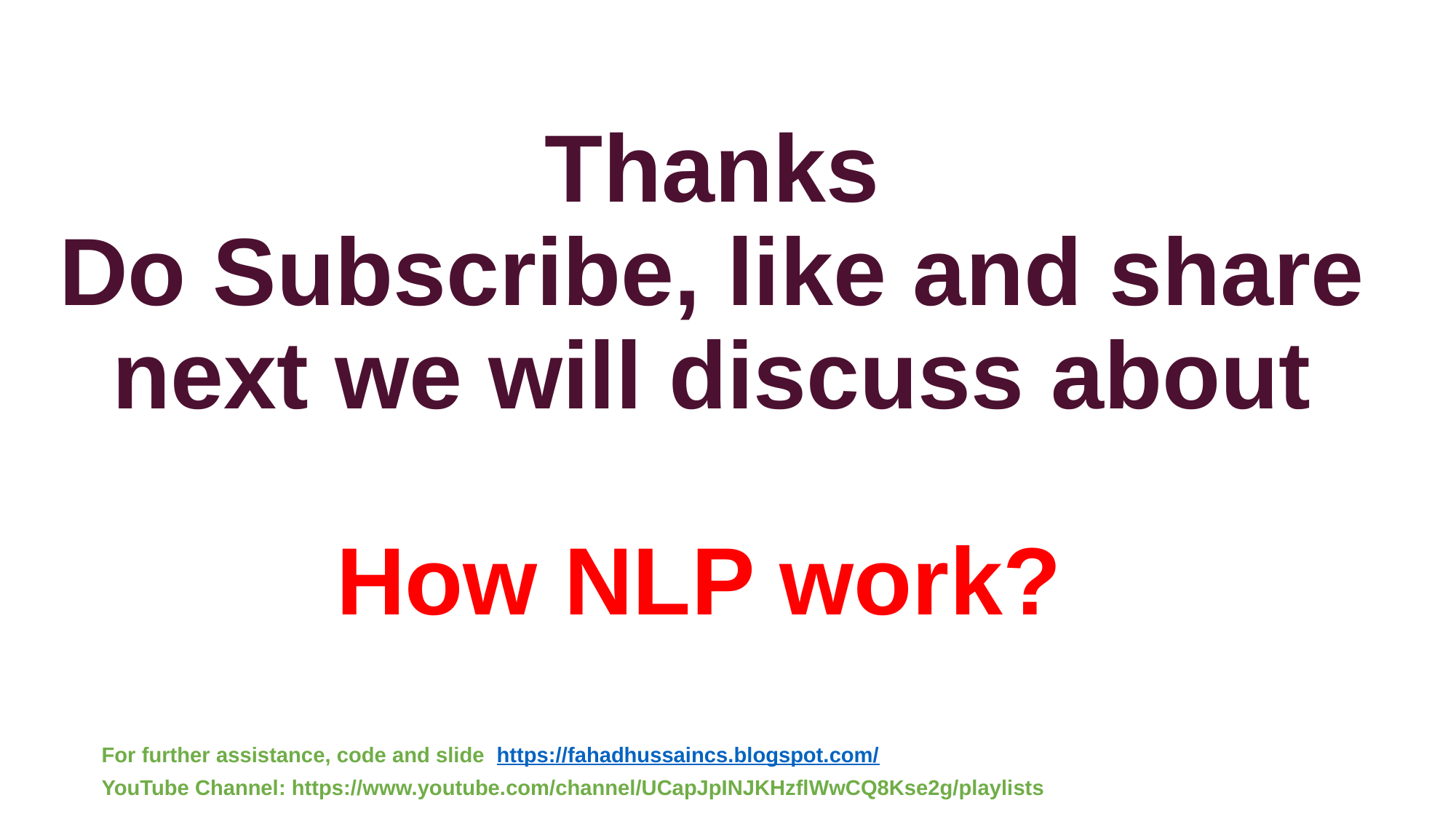

# Thanks
Do Subscribe, like and share
next we will discuss about

How NLP work?
For further assistance, code and slide  https://fahadhussaincs.blogspot.com/
YouTube Channel: https://www.youtube.com/channel/UCapJpINJKHzflWwCQ8Kse2g/playlists